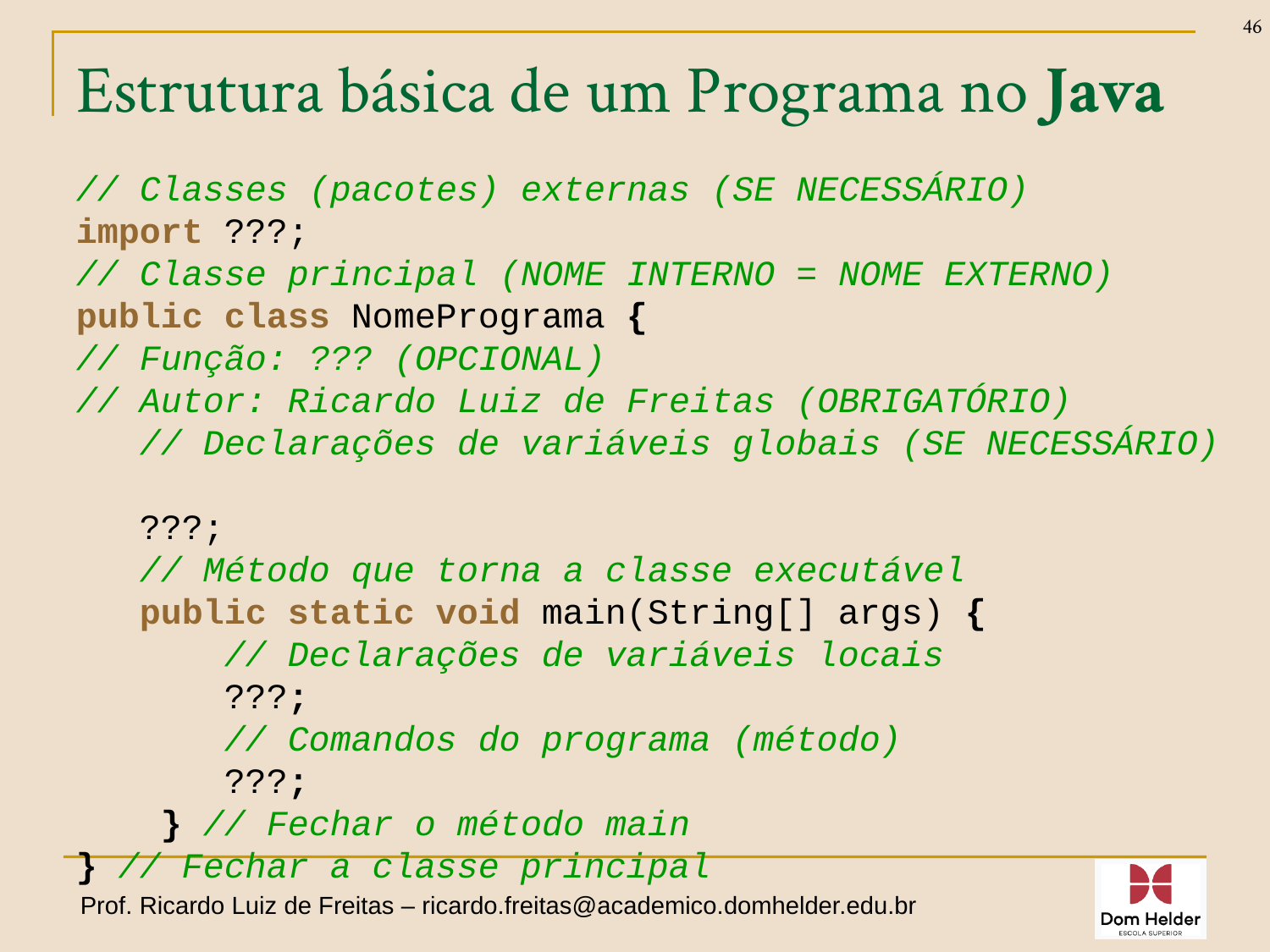

46
# Estrutura básica de um Programa no Java
// Classes (pacotes) externas (SE NECESSÁRIO)
import ???;
// Classe principal (NOME INTERNO = NOME EXTERNO)
public class NomePrograma {
// Função: ??? (OPCIONAL)
// Autor: Ricardo Luiz de Freitas (OBRIGATÓRIO)
   // Declarações de variáveis globais (SE NECESSÁRIO)
   ???;
   // Método que torna a classe executável
   public static void main(String[] args) {
       // Declarações de variáveis locais
       ???;
       // Comandos do programa (método)
       ???;
    } // Fechar o método main
} // Fechar a classe principal